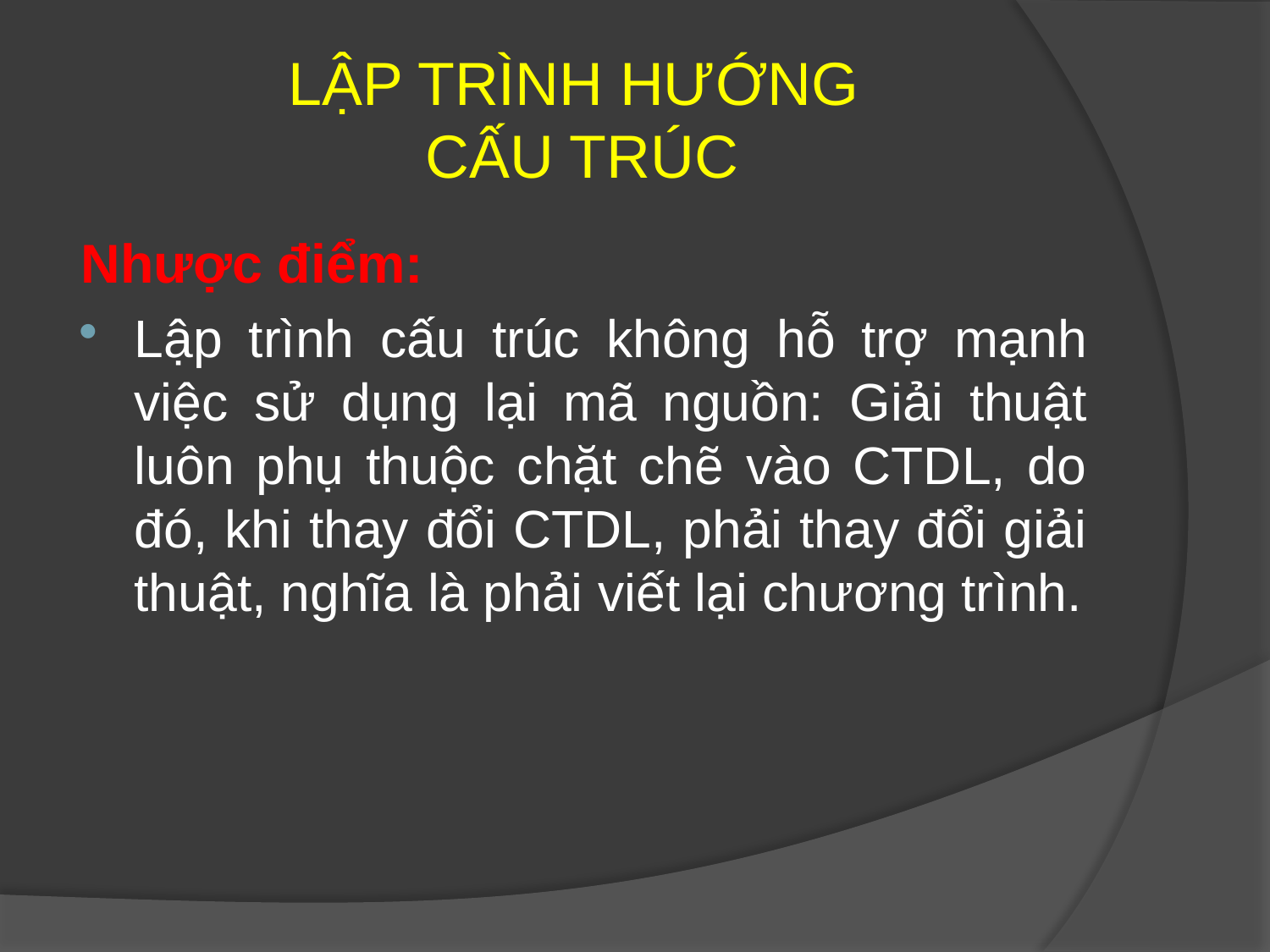

# LẬP TRÌNH HƯỚNG CẤU TRÚC
Nhược điểm:
Lập trình cấu trúc không hỗ trợ mạnh việc sử dụng lại mã nguồn: Giải thuật luôn phụ thuộc chặt chẽ vào CTDL, do đó, khi thay đổi CTDL, phải thay đổi giải thuật, nghĩa là phải viết lại chương trình.